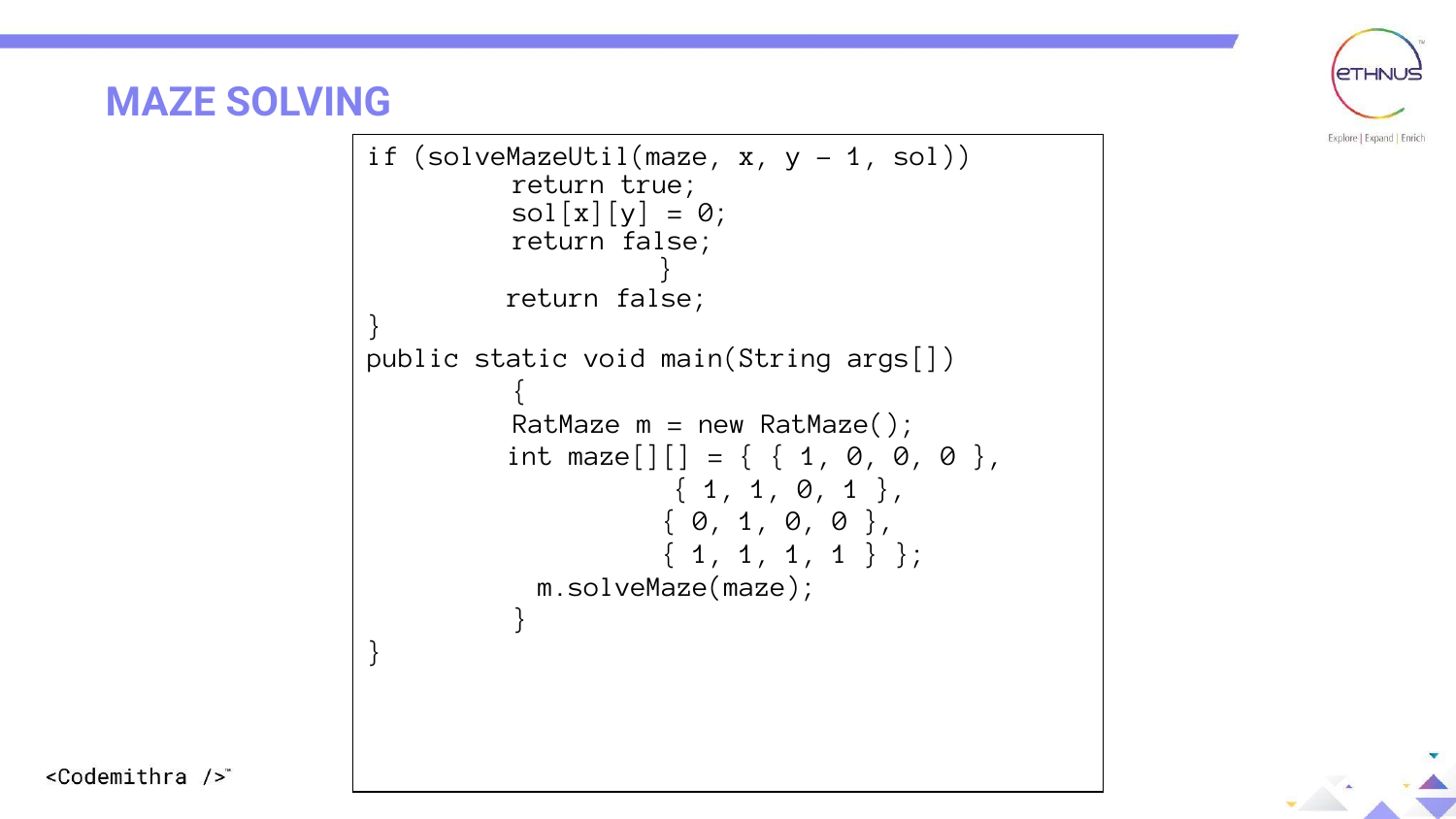

MAZE SOLVING
| if (solveMazeUtil(maze, x, y - 1, sol)) return true; sol[x][y] = 0; return false; } return false; } public static void main(String args[]) { RatMaze m = new RatMaze(); int maze[][] = { { 1, 0, 0, 0 }, { 1, 1, 0, 1 }, { 0, 1, 0, 0 }, { 1, 1, 1, 1 } }; m.solveMaze(maze); } } |
| --- |